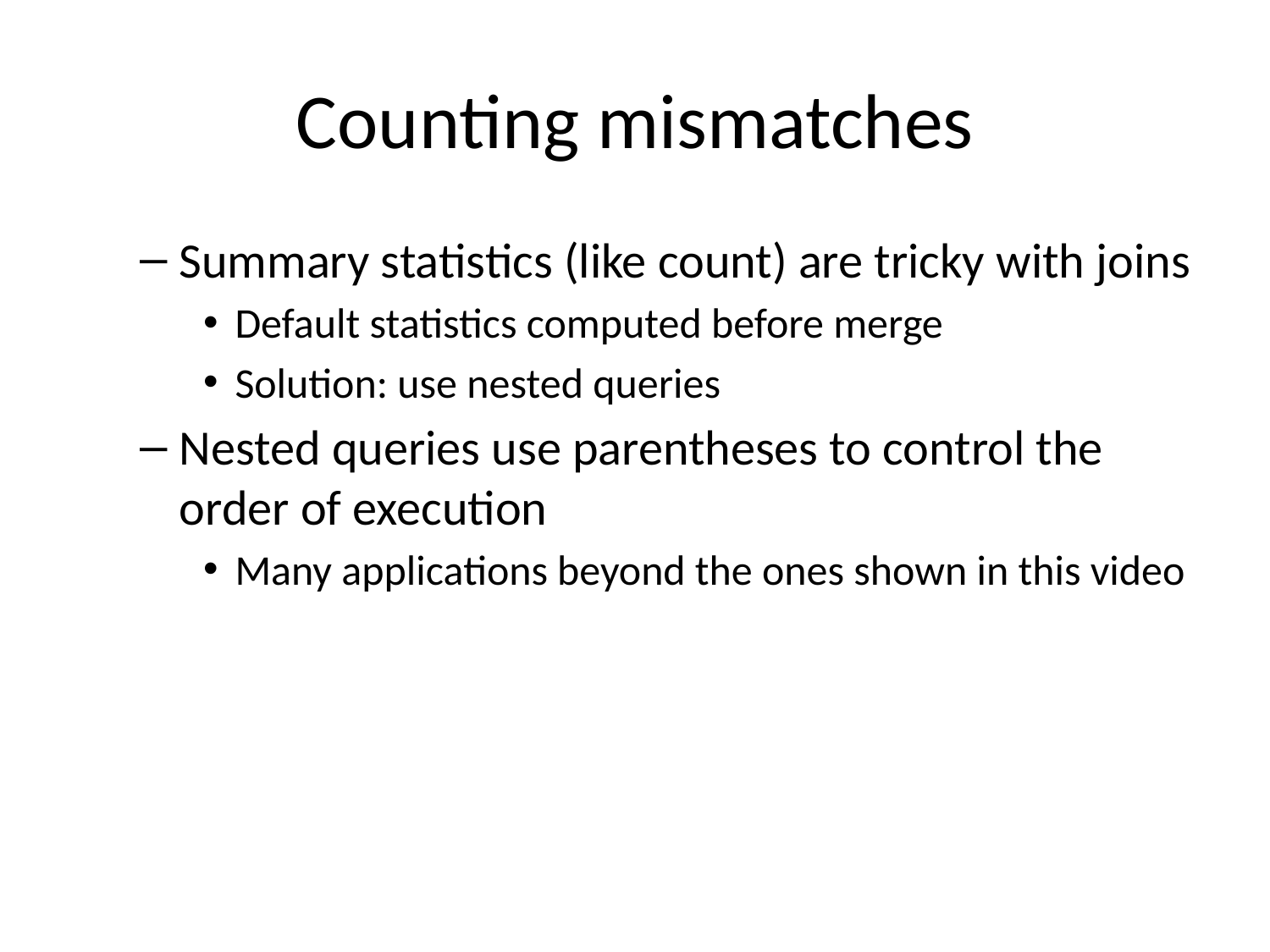

# Counting mismatches
Summary statistics (like count) are tricky with joins
Default statistics computed before merge
Solution: use nested queries
Nested queries use parentheses to control the order of execution
Many applications beyond the ones shown in this video